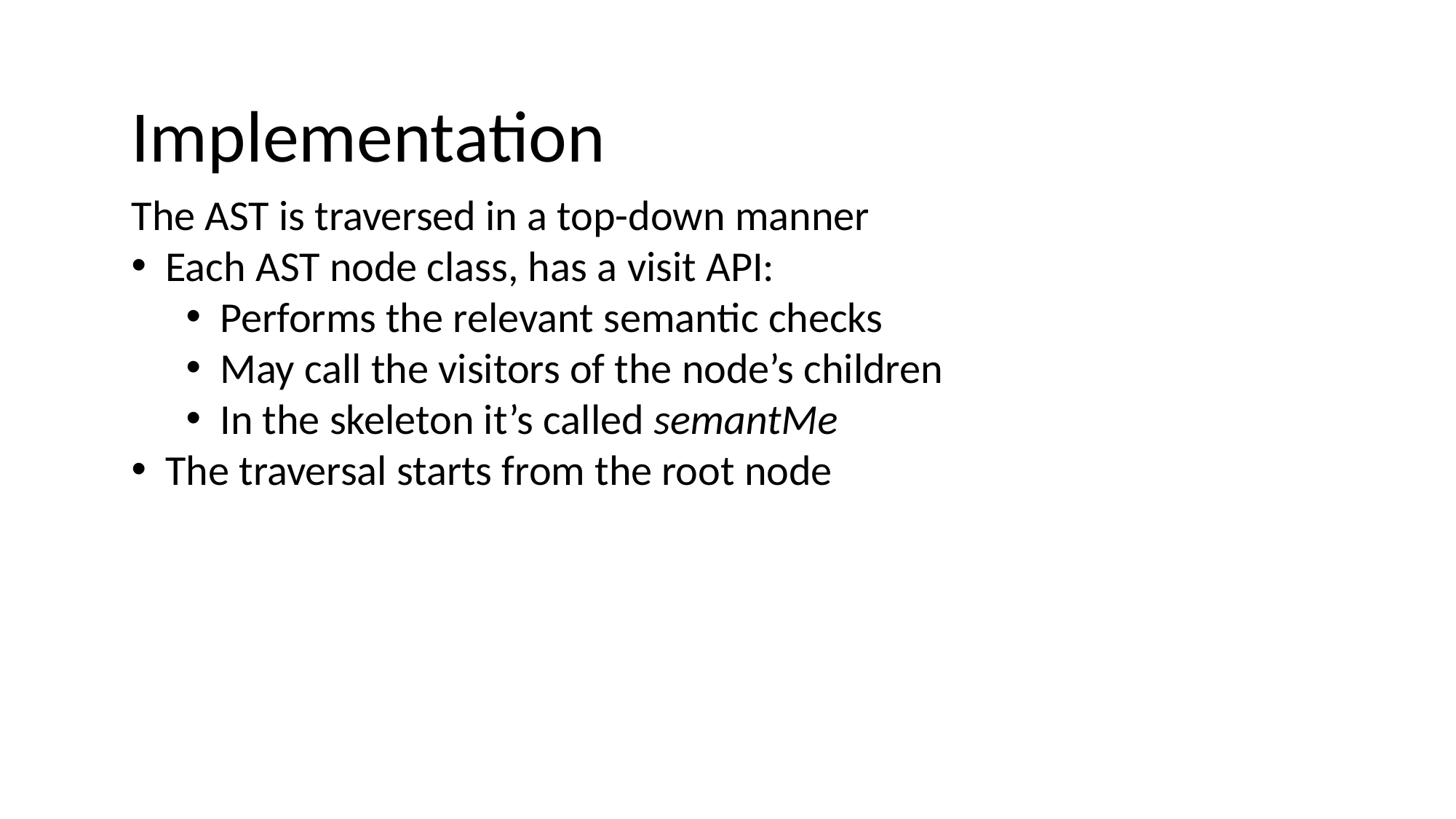

Implementation
The AST is traversed in a top-down manner
Each AST node class, has a visit API:
Performs the relevant semantic checks
May call the visitors of the node’s children
In the skeleton it’s called semantMe
The traversal starts from the root node